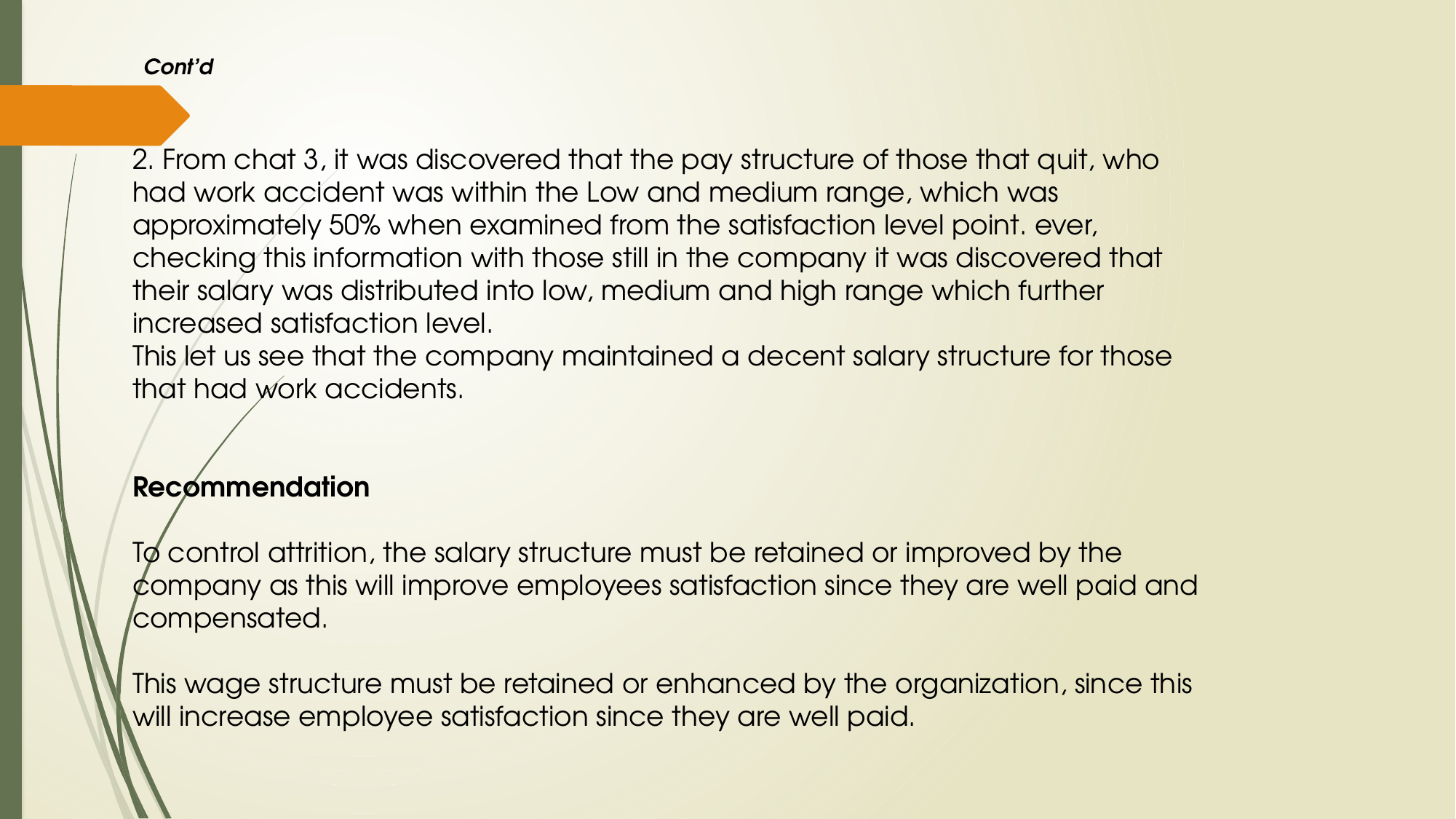

Cont’d

2. From chat 3, it was discovered that the pay structure of those that quit, who had work accident was within the Low and medium range, which was approximately 50% when examined from the satisfaction level point. ever,  checking this information with those still in the company it was discovered that their salary was distributed into low, medium and high range which further increased satisfaction level.
This let us see that the company maintained a decent salary structure for those that had work accidents.

Recommendation

To control attrition, the salary structure must be retained or improved by the company as this will improve employees satisfaction since they are well paid and compensated.

This wage structure must be retained or enhanced by the organization, since this will increase employee satisfaction since they are well paid.